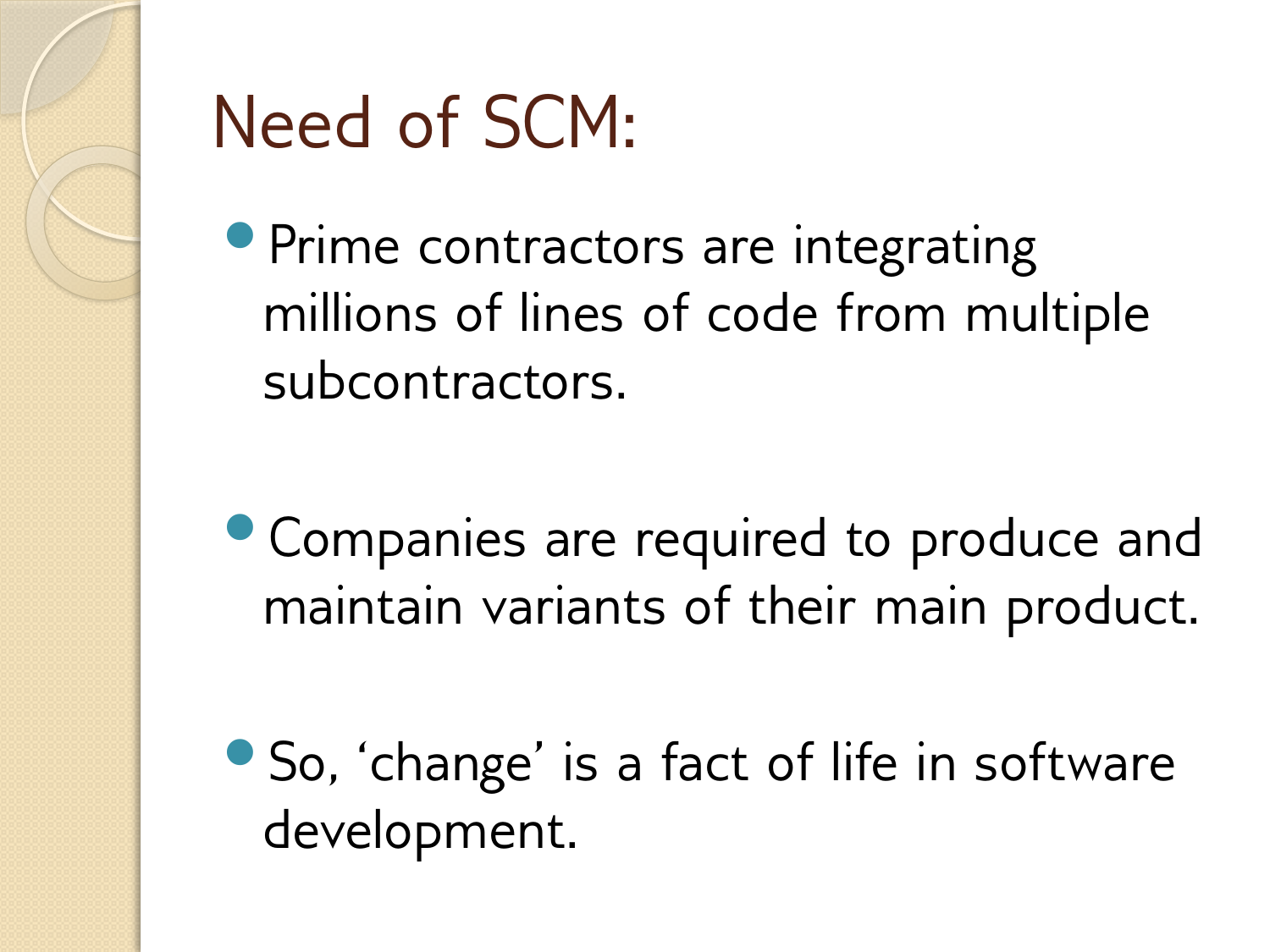

# Need of SCM:
Prime contractors are integrating millions of lines of code from multiple subcontractors.

Companies are required to produce and maintain variants of their main product.

So, ‘change’ is a fact of life in software development.